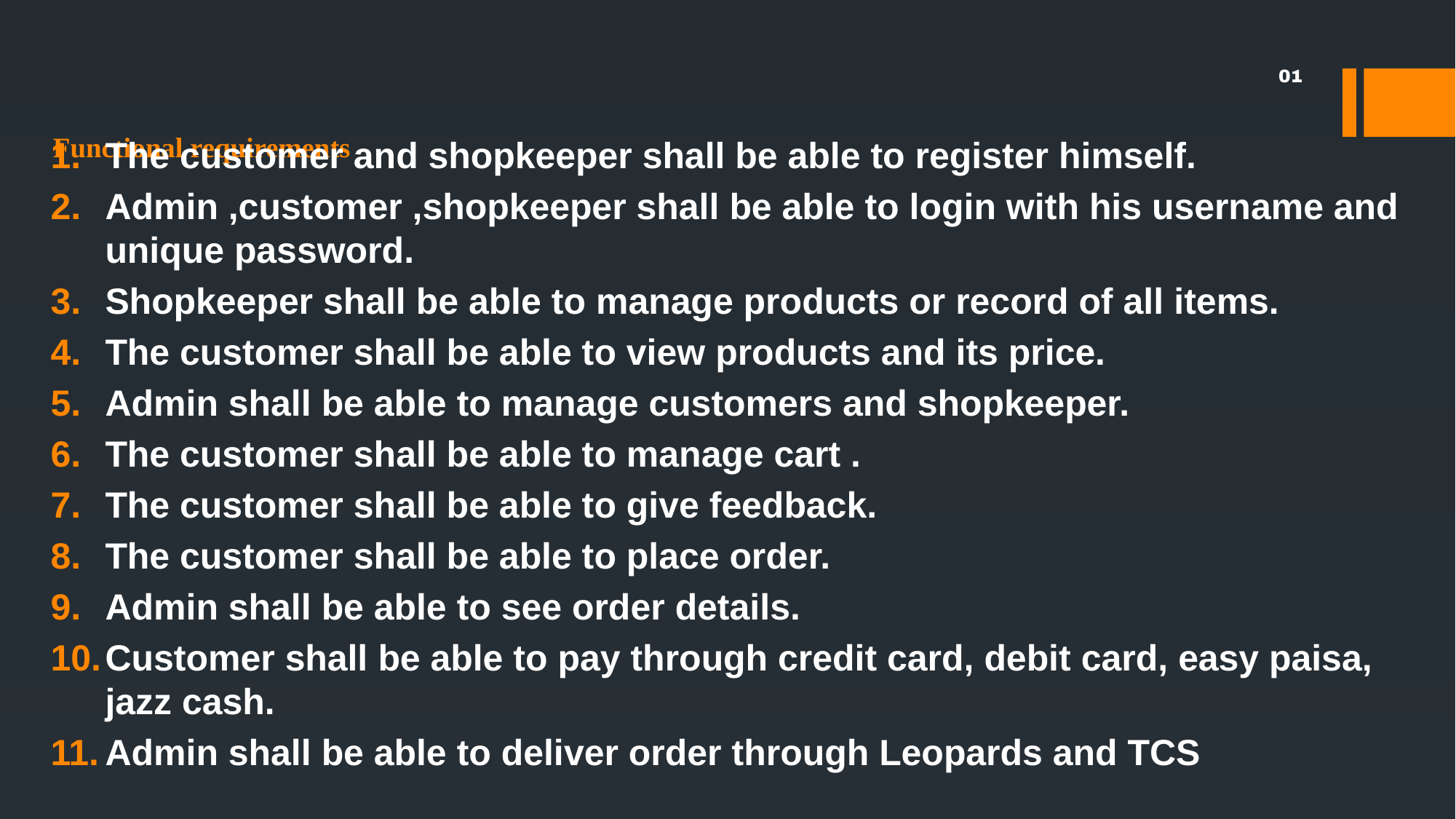

01

# Functional requirements
The customer and shopkeeper shall be able to register himself.
Admin ,customer ,shopkeeper shall be able to login with his username and unique password.
Shopkeeper shall be able to manage products or record of all items.
The customer shall be able to view products and its price.
Admin shall be able to manage customers and shopkeeper.
The customer shall be able to manage cart .
The customer shall be able to give feedback.
The customer shall be able to place order.
Admin shall be able to see order details.
Customer shall be able to pay through credit card, debit card, easy paisa, jazz cash.
Admin shall be able to deliver order through Leopards and TCS